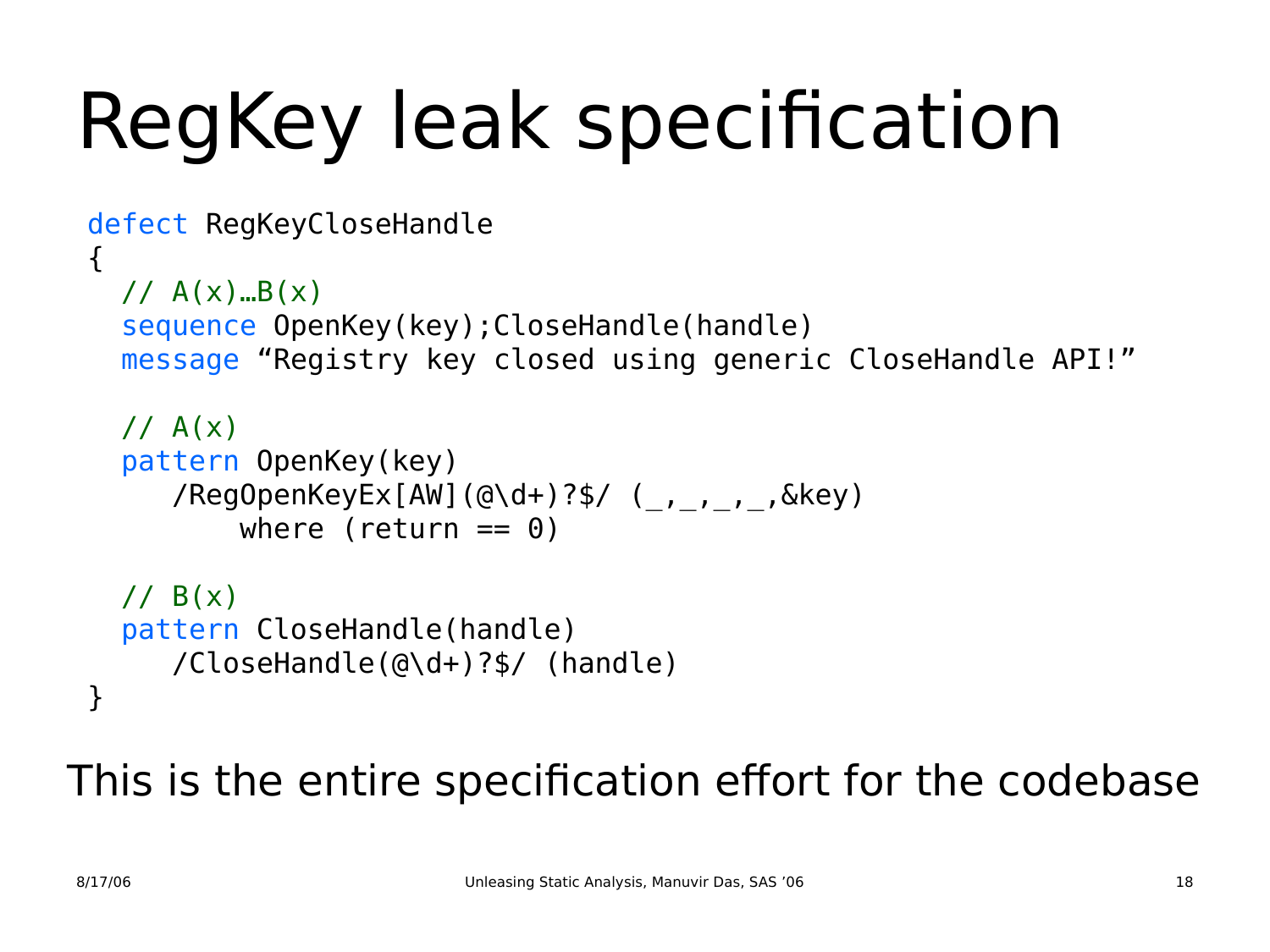

# RegKey leak specification
defect RegKeyCloseHandle
{
  // A(x)…B(x)
  sequence OpenKey(key);CloseHandle(handle)
  message “Registry key closed using generic CloseHandle API!”

  // A(x)
  pattern OpenKey(key)
     /RegOpenKeyEx[AW](@\d+)?$/ (_,_,_,_,&key)
         where (return == 0)

  // B(x)
  pattern CloseHandle(handle)
     /CloseHandle(@\d+)?$/ (handle)
}
This is the entire specification effort for the codebase

8/17/06
Unleasing Static Analysis, Manuvir Das, SAS ’06
18